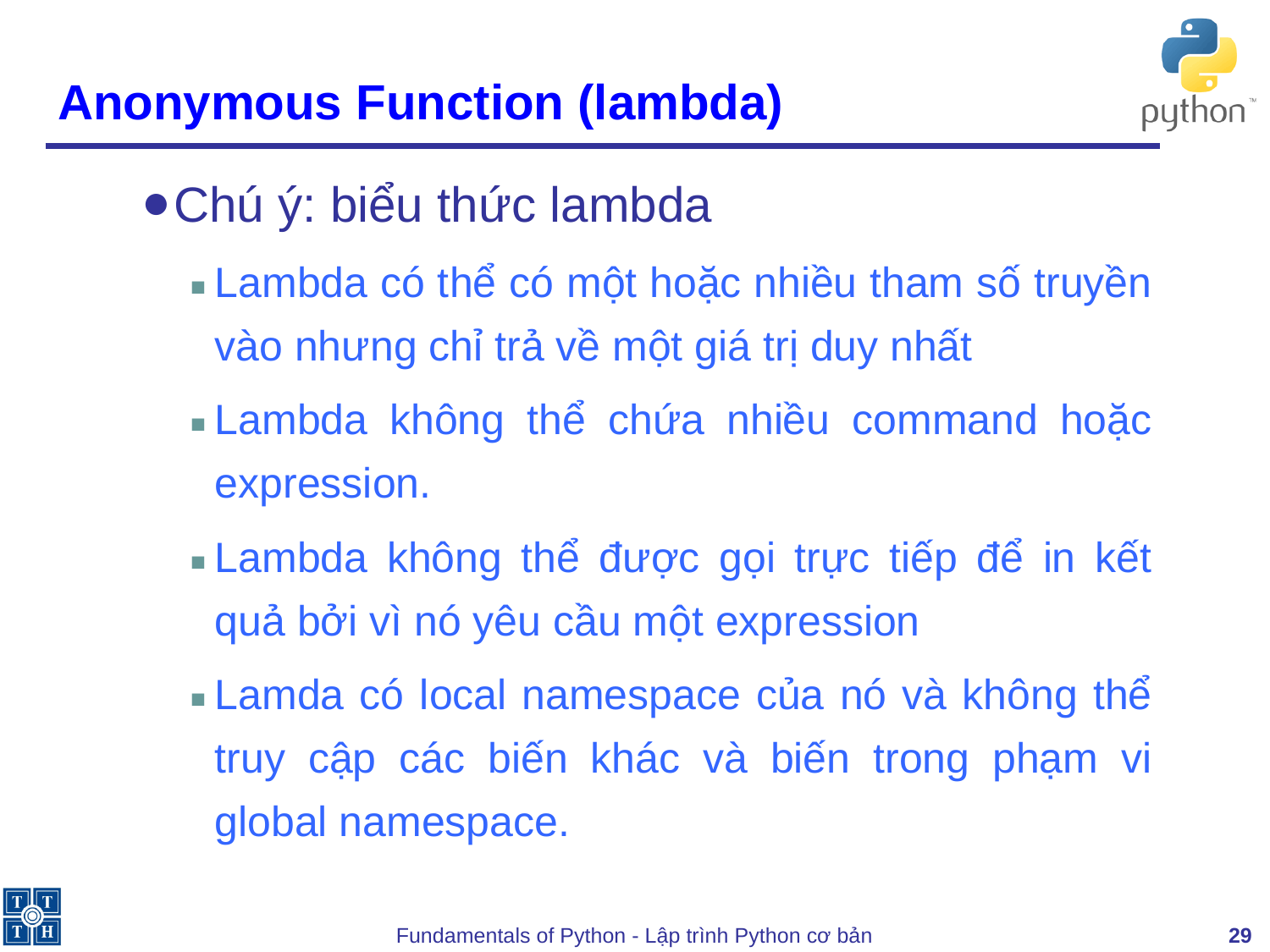

# Anonymous Function (lambda)
Chú ý: biểu thức lambda
Lambda có thể có một hoặc nhiều tham số truyền vào nhưng chỉ trả về một giá trị duy nhất
Lambda không thể chứa nhiều command hoặc expression.
Lambda không thể được gọi trực tiếp để in kết quả bởi vì nó yêu cầu một expression
Lamda có local namespace của nó và không thể truy cập các biến khác và biến trong phạm vi global namespace.

29